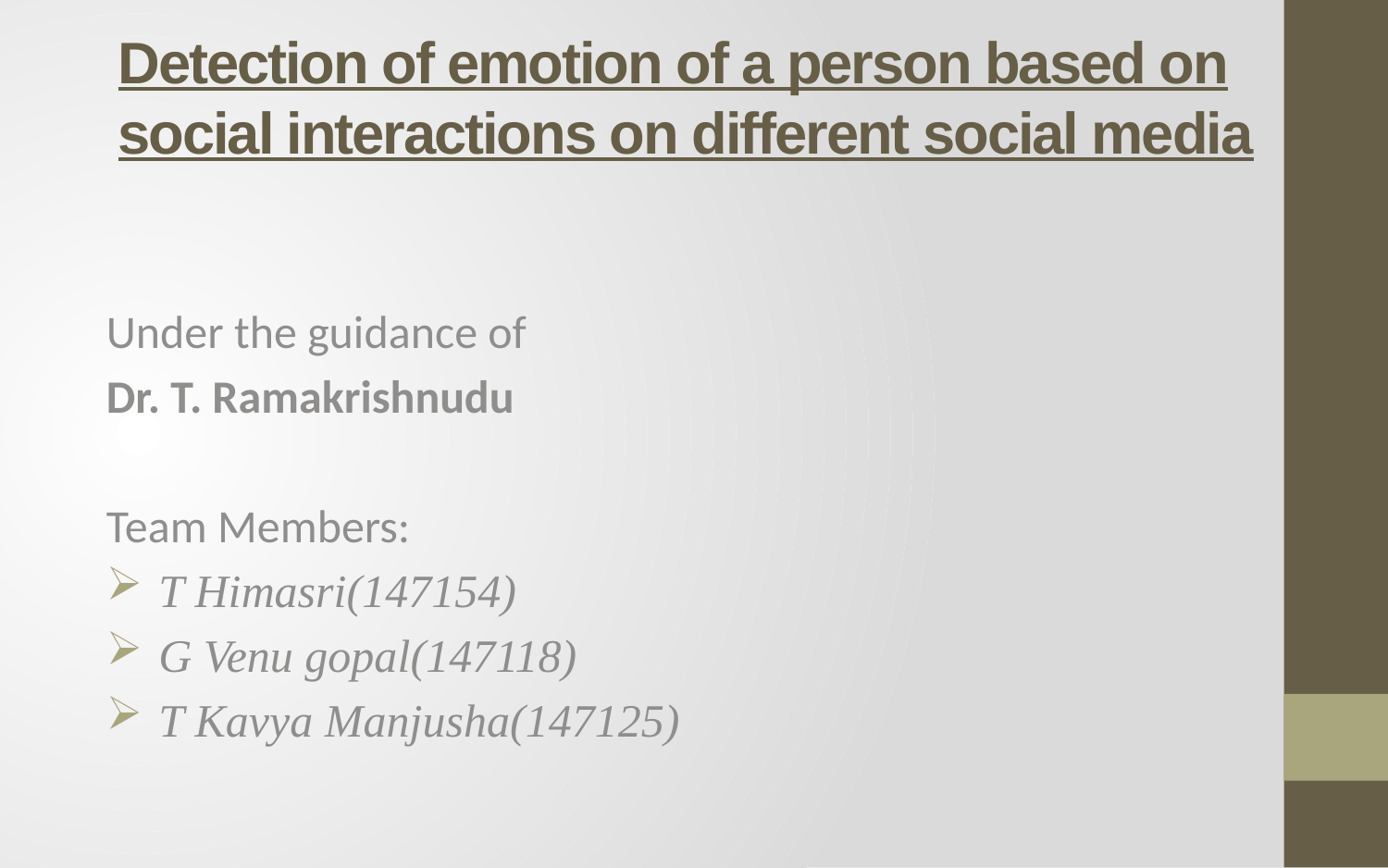

# Detection of emotion of a person based on social interactions on different social media
Under the guidance of
Dr. T. Ramakrishnudu

Team Members:
T Himasri(147154)
G Venu gopal(147118)
T Kavya Manjusha(147125)